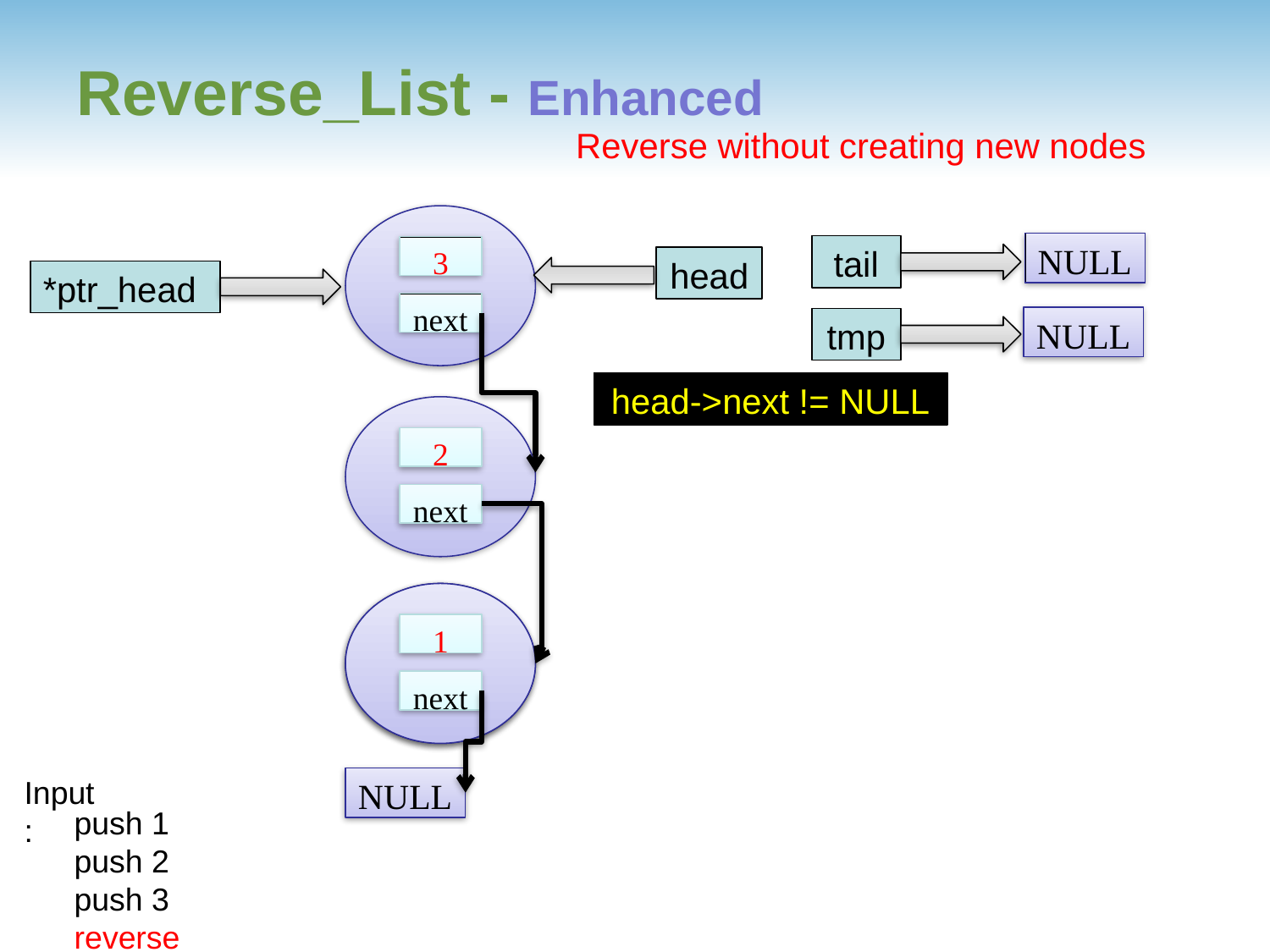

# Reverse_List - Enhanced
Reverse without creating new nodes

3
next
NULL
tail

head

*ptr_head

NULL
tmp

head->next != NULL

2
next

1
next

data
next
Input:
NULL
push 1
push 2
push 3
reverse